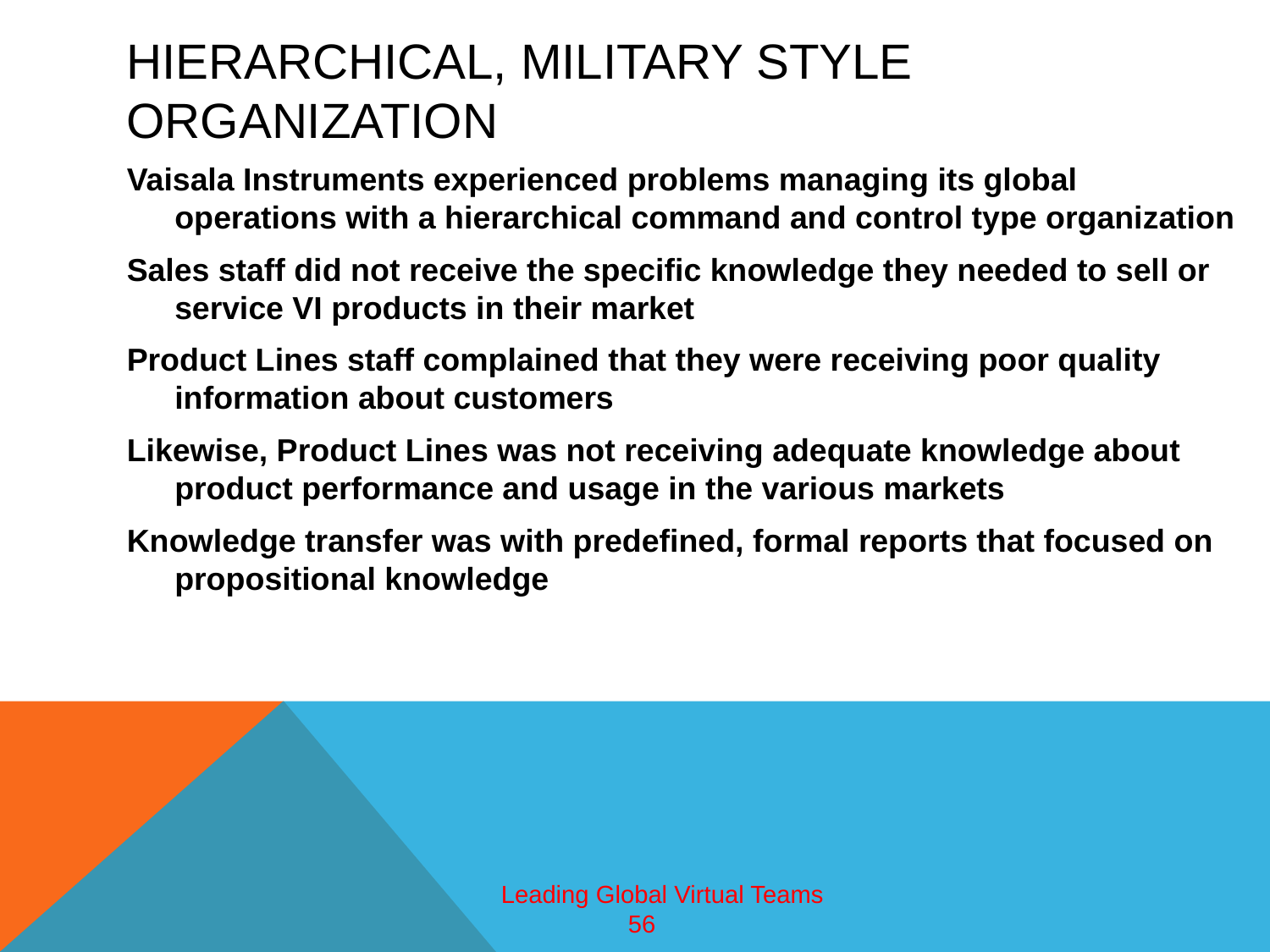

# Hierarchical, military style organization
Vaisala Instruments experienced problems managing its global operations with a hierarchical command and control type organization
Sales staff did not receive the specific knowledge they needed to sell or service VI products in their market
Product Lines staff complained that they were receiving poor quality information about customers
Likewise, Product Lines was not receiving adequate knowledge about product performance and usage in the various markets
Knowledge transfer was with predefined, formal reports that focused on propositional knowledge